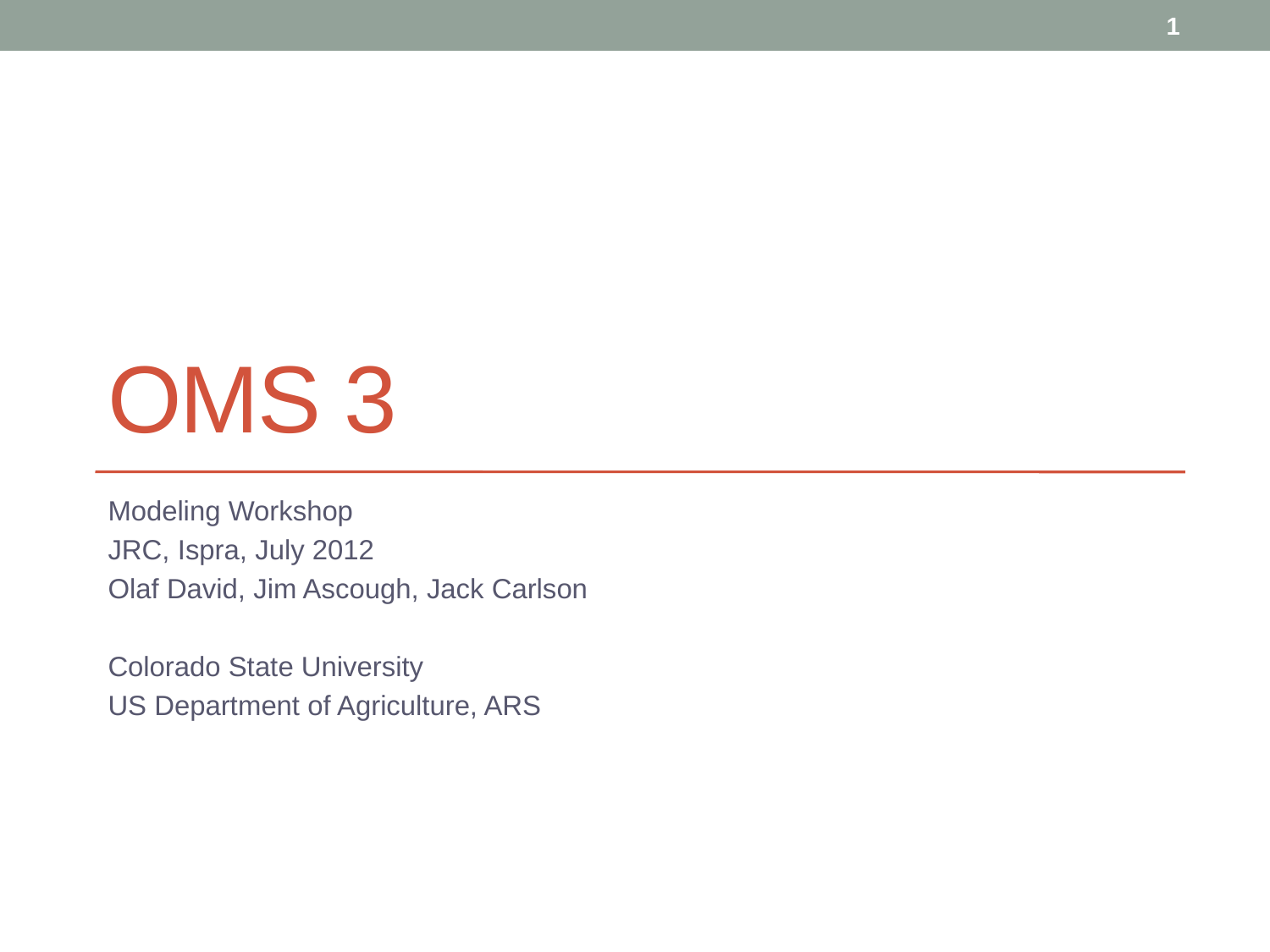

1
# OMS 3
Modeling Workshop
JRC, Ispra, July 2012
Olaf David, Jim Ascough, Jack Carlson

Colorado State University
US Department of Agriculture, ARS